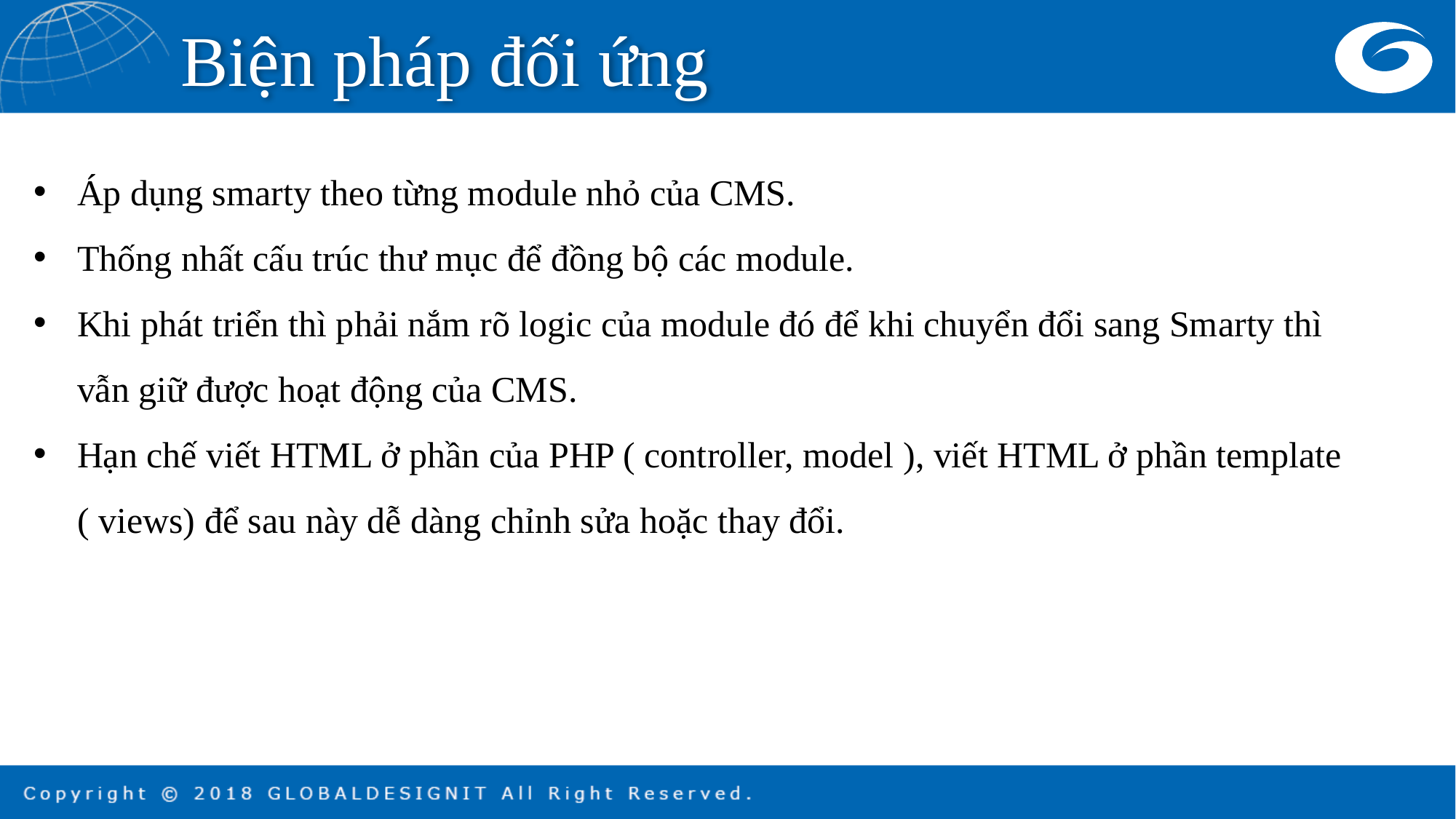

Biện pháp đối ứng

Áp dụng smarty theo từng module nhỏ của CMS.
Thống nhất cấu trúc thư mục để đồng bộ các module.
Khi phát triển thì phải nắm rõ logic của module đó để khi chuyển đổi sang Smarty thì vẫn giữ được hoạt động của CMS.
Hạn chế viết HTML ở phần của PHP ( controller, model ), viết HTML ở phần template ( views) để sau này dễ dàng chỉnh sửa hoặc thay đổi.